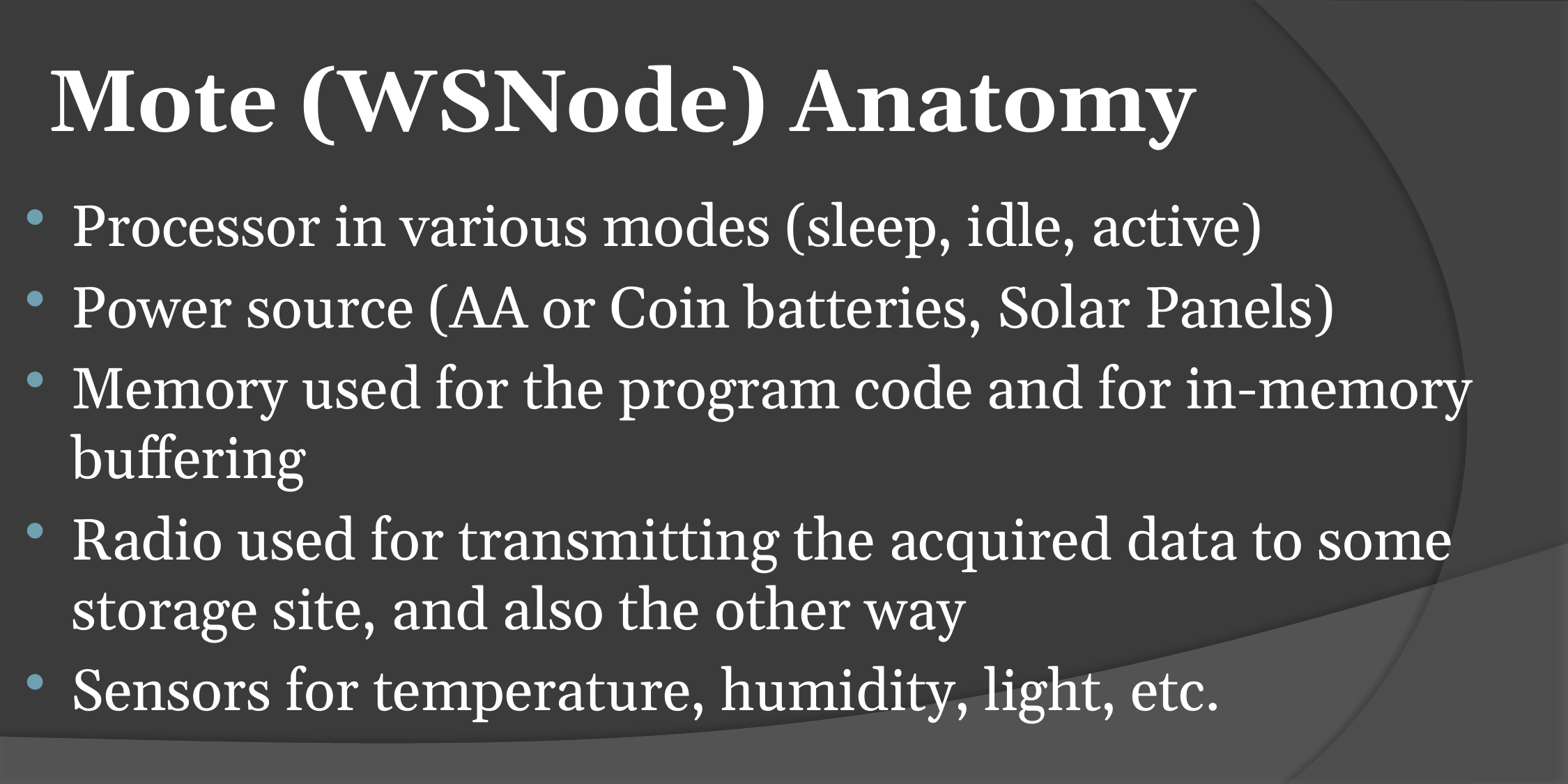

# Mote (WSNode) Anatomy
Processor in various modes (sleep, idle, active)
Power source (AA or Coin batteries, Solar Panels)
Memory used for the program code and for in-memory buffering
Radio used for transmitting the acquired data to some storage site, and also the other way
Sensors for temperature, humidity, light, etc.